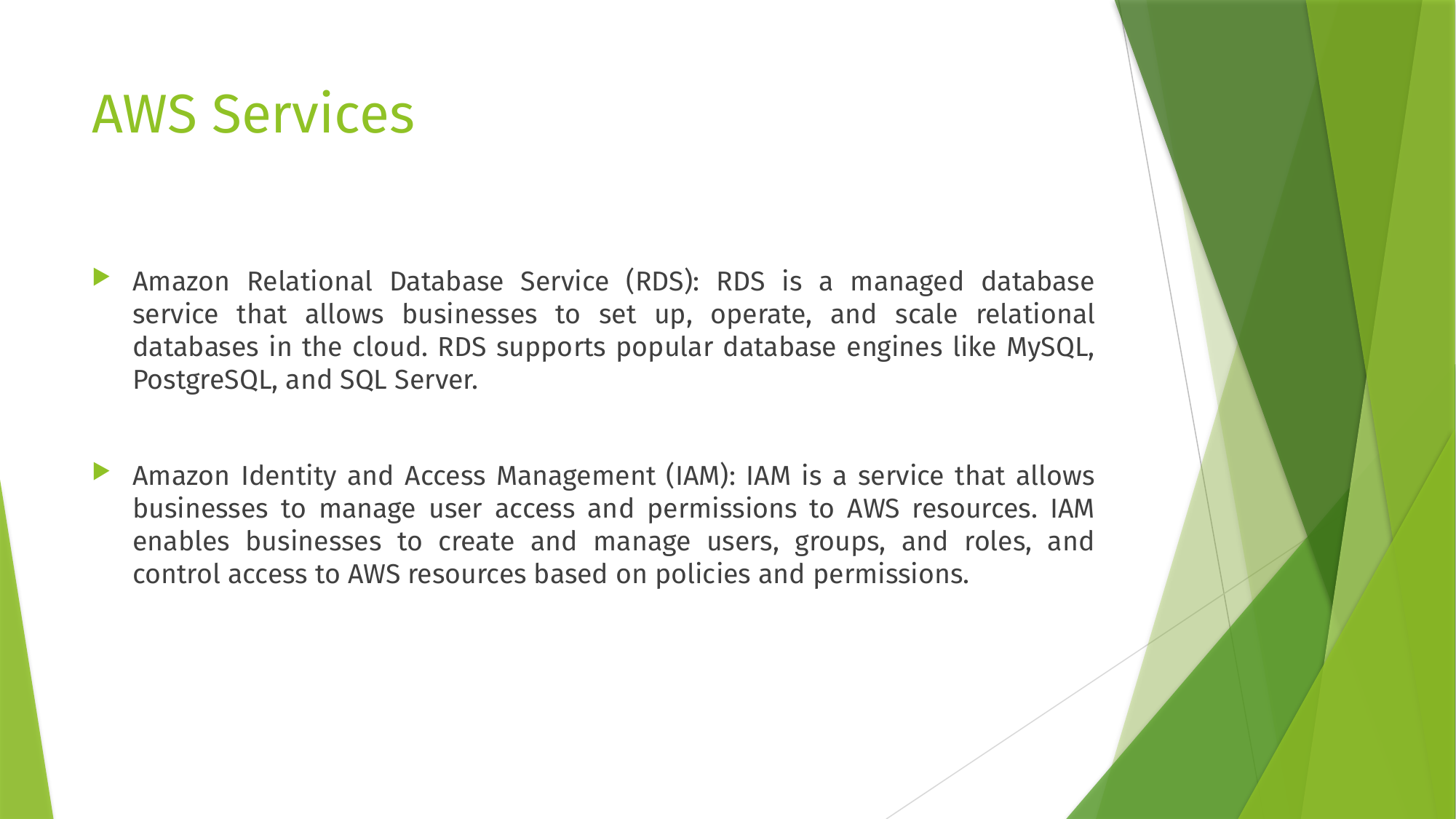

# AWS Services
Amazon Relational Database Service (RDS): RDS is a managed database service that allows businesses to set up, operate, and scale relational databases in the cloud. RDS supports popular database engines like MySQL, PostgreSQL, and SQL Server.

Amazon Identity and Access Management (IAM): IAM is a service that allows businesses to manage user access and permissions to AWS resources. IAM enables businesses to create and manage users, groups, and roles, and control access to AWS resources based on policies and permissions.